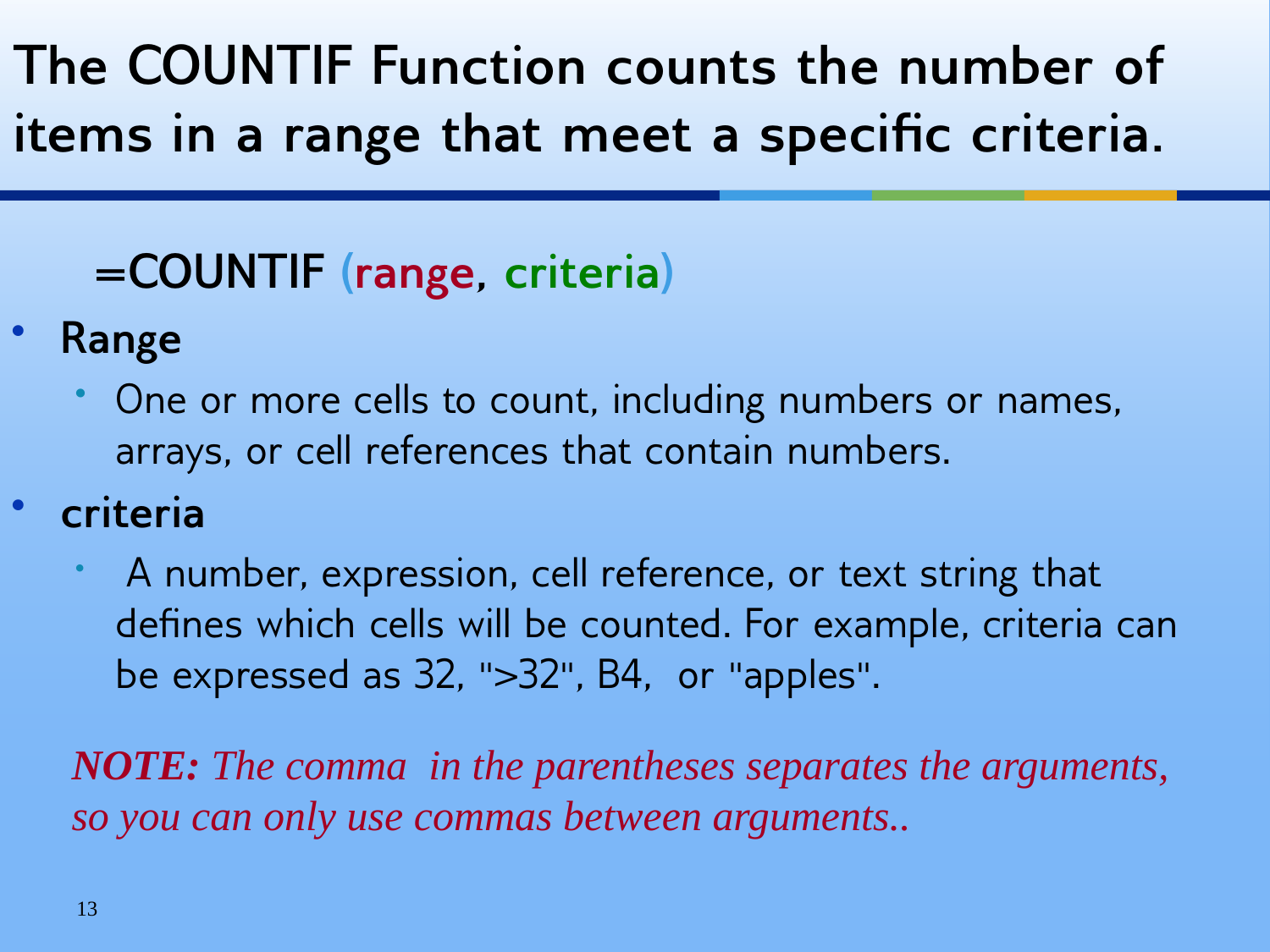

# The COUNTIF Function counts the number of items in a range that meet a specific criteria.
     =COUNTIF (range, criteria)
Range
One or more cells to count, including numbers or names, arrays, or cell references that contain numbers.
criteria
 A number, expression, cell reference, or text string that defines which cells will be counted. For example, criteria can be expressed as 32, ">32", B4,  or "apples".

NOTE: The comma  in the parentheses separates the arguments, so you can only use commas between arguments..
13